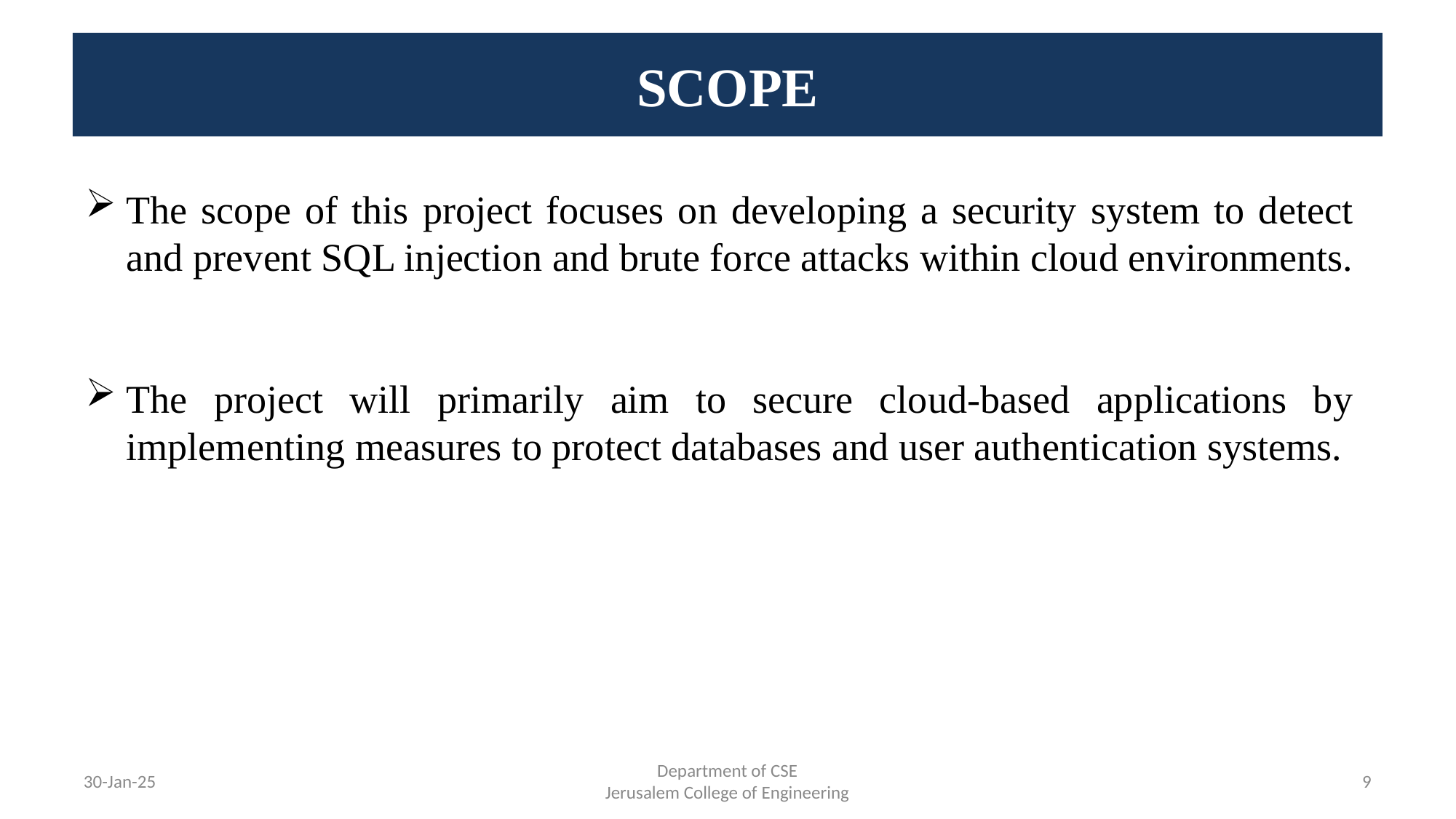

SCOPE
The scope of this project focuses on developing a security system to detect and prevent SQL injection and brute force attacks within cloud environments.

The project will primarily aim to secure cloud-based applications by implementing measures to protect databases and user authentication systems.

30-Jan-25
Department of CSE
Jerusalem College of Engineering
9